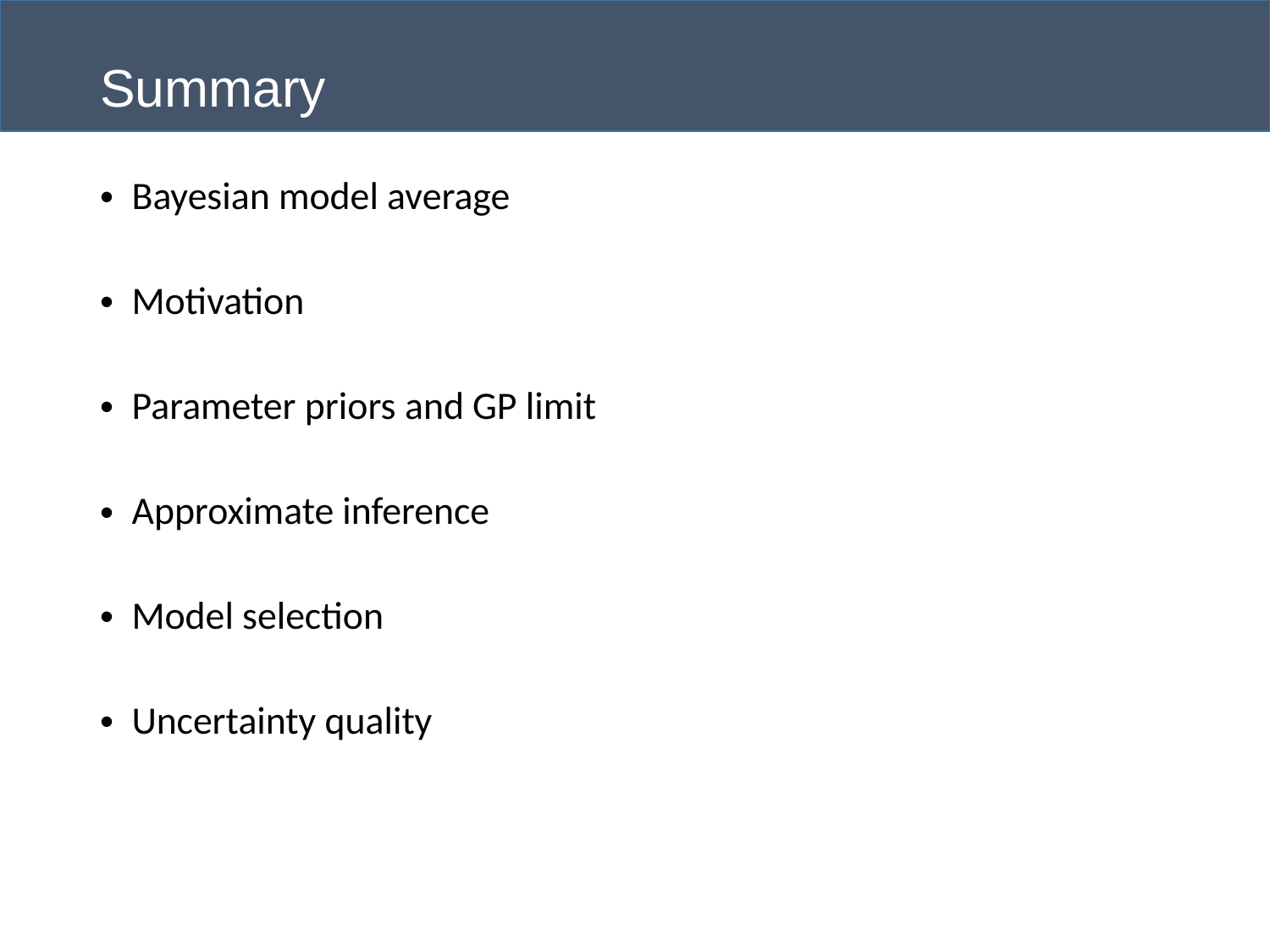

# Summary
Bayesian model average

Motivation

Parameter priors and GP limit

Approximate inference

Model selection

Uncertainty quality